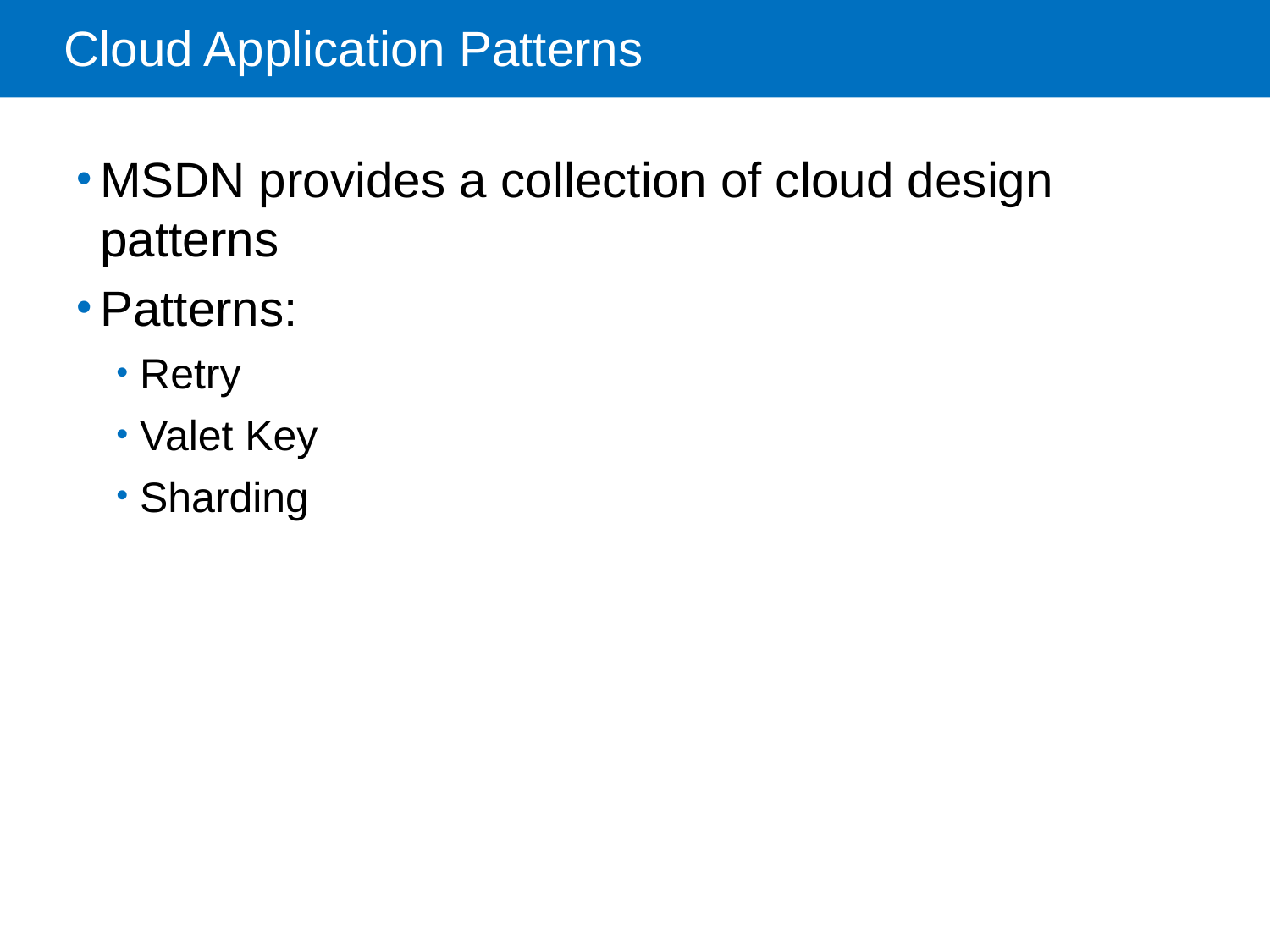

# Cloud Application Patterns
MSDN provides a collection of cloud design patterns
Patterns:
Retry
Valet Key
Sharding